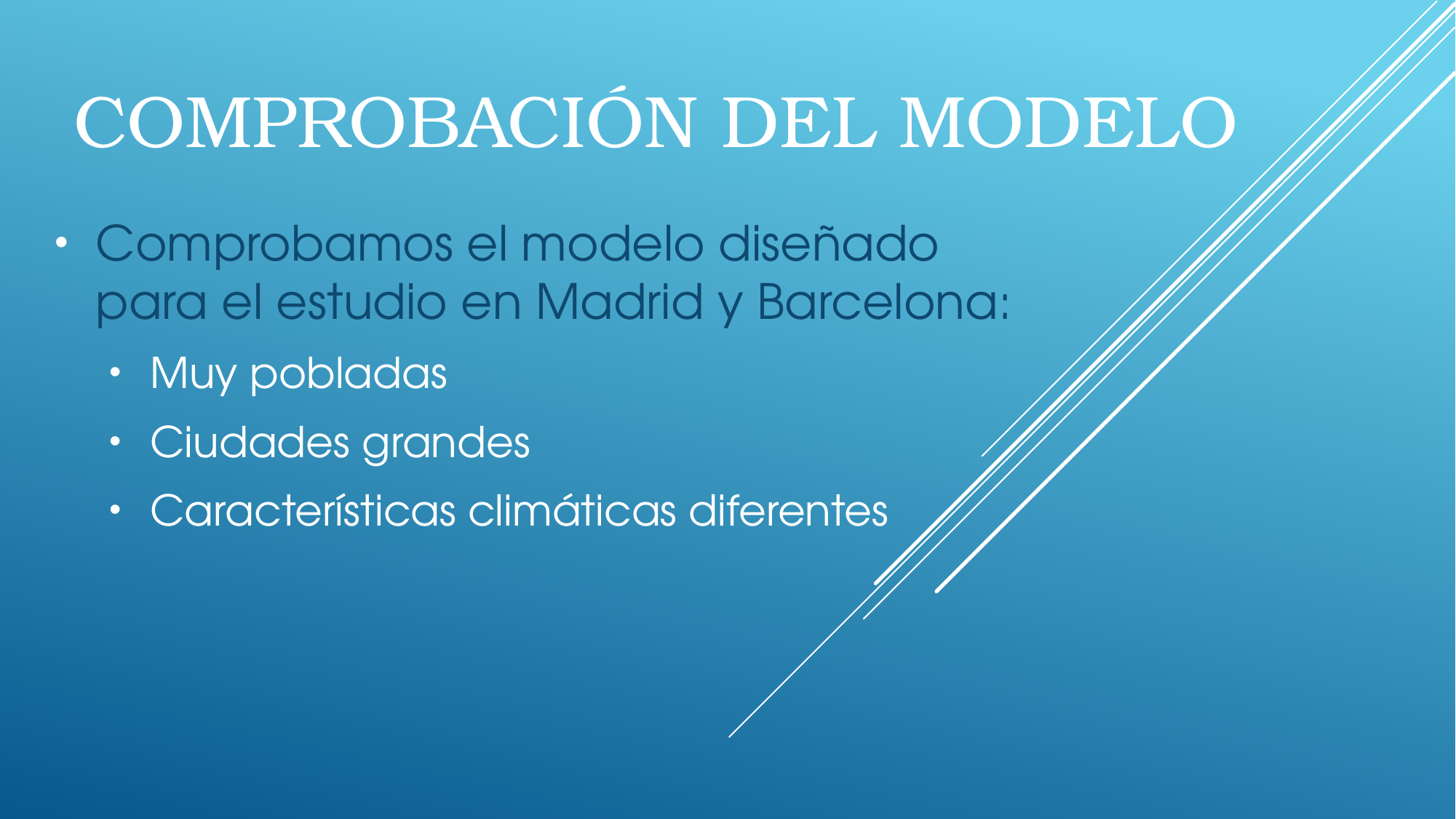

# Comprobación del modelo
Comprobamos el modelo diseñado para el estudio en Madrid y Barcelona:
Muy pobladas
Ciudades grandes
Características climáticas diferentes